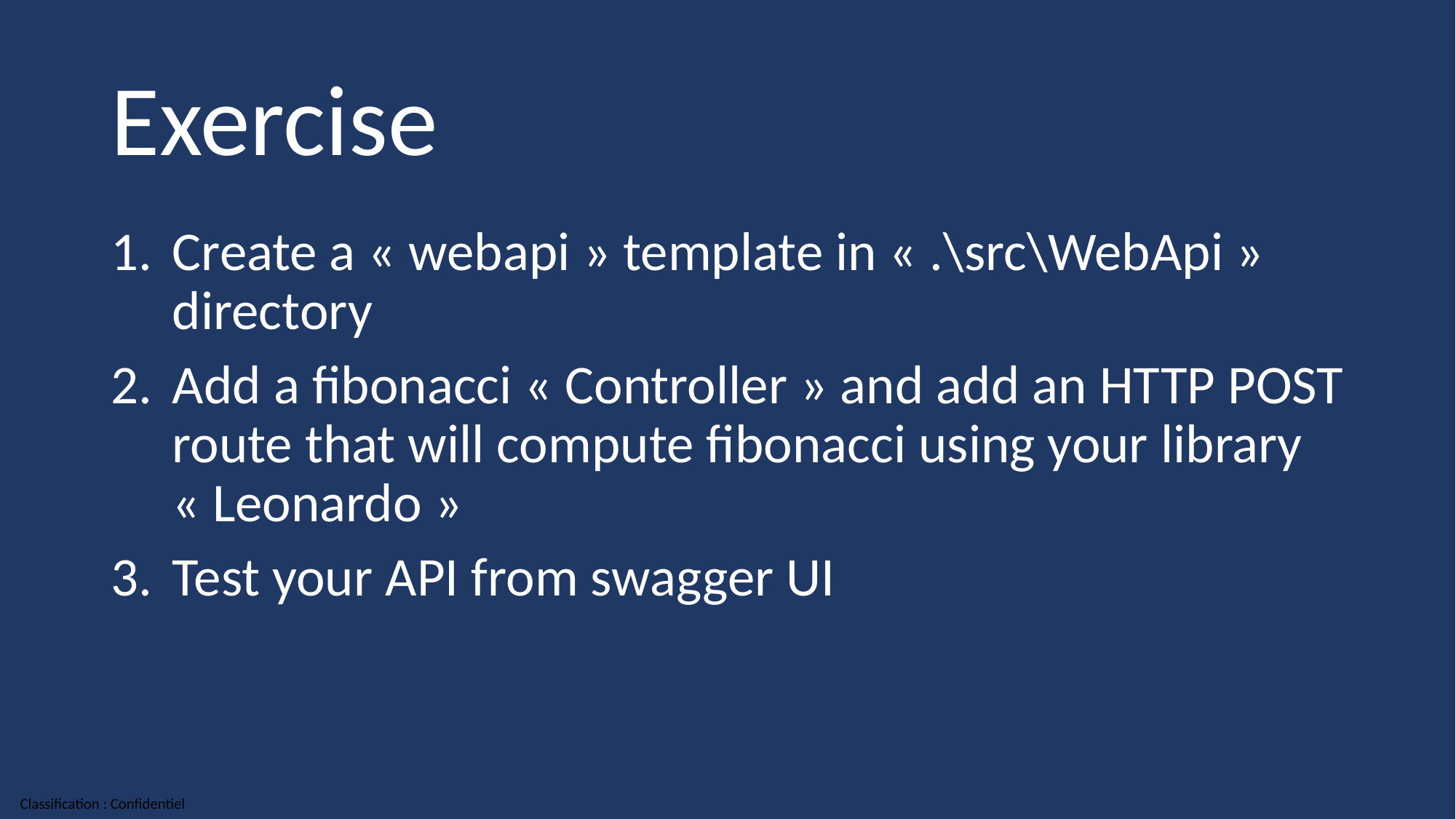

# Exercise
Create a « webapi » template in « .\src\WebApi » directory
Add a fibonacci « Controller » and add an HTTP POST route that will compute fibonacci using your library « Leonardo »
Test your API from swagger UI